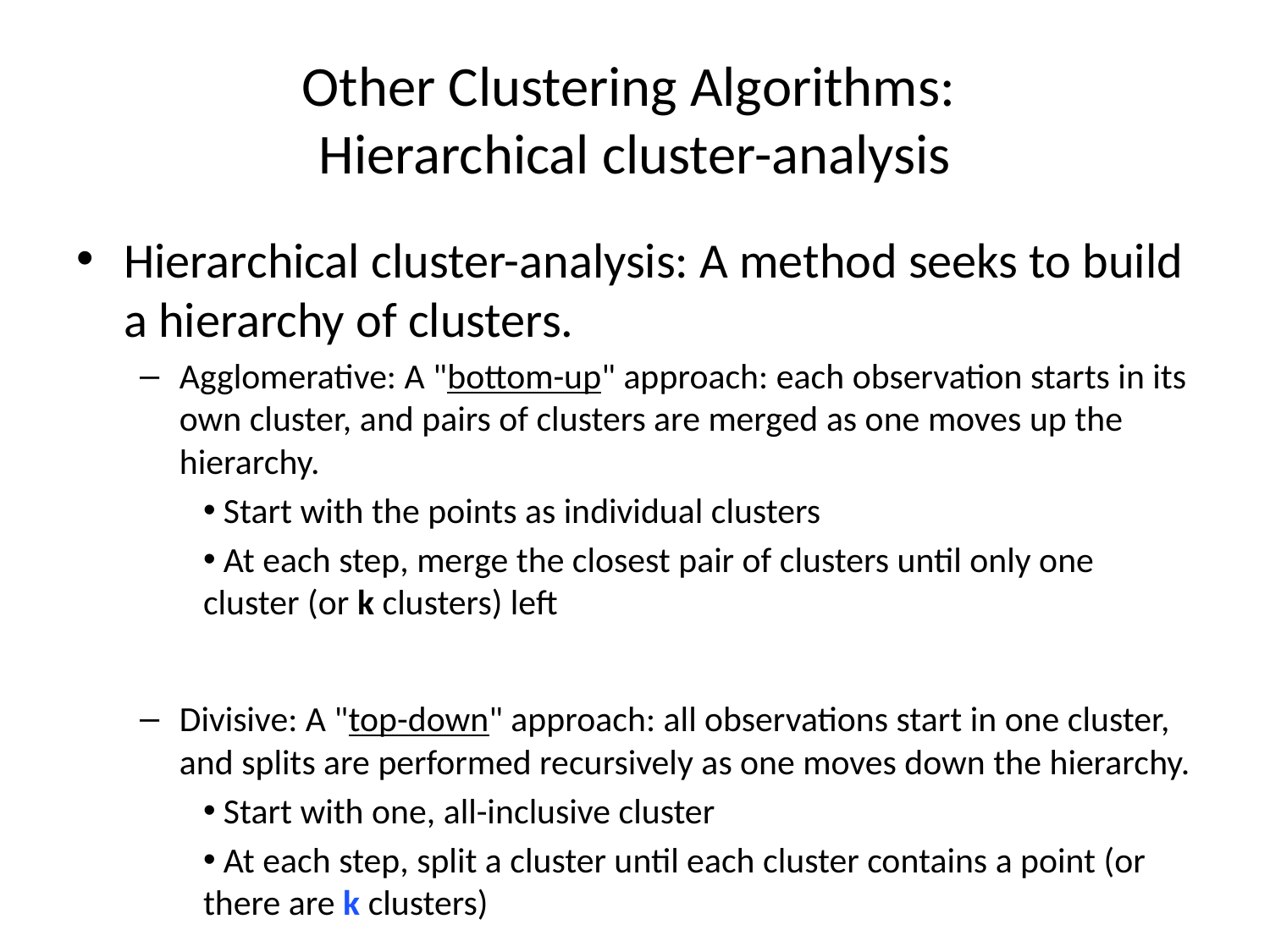

# Other Clustering Algorithms: Hierarchical cluster-analysis
Hierarchical cluster-analysis: A method seeks to build a hierarchy of clusters.
Agglomerative: A "bottom-up" approach: each observation starts in its own cluster, and pairs of clusters are merged as one moves up the hierarchy.
 Start with the points as individual clusters
 At each step, merge the closest pair of clusters until only one cluster (or k clusters) left

Divisive: A "top-down" approach: all observations start in one cluster, and splits are performed recursively as one moves down the hierarchy.
 Start with one, all-inclusive cluster
 At each step, split a cluster until each cluster contains a point (or there are k clusters)